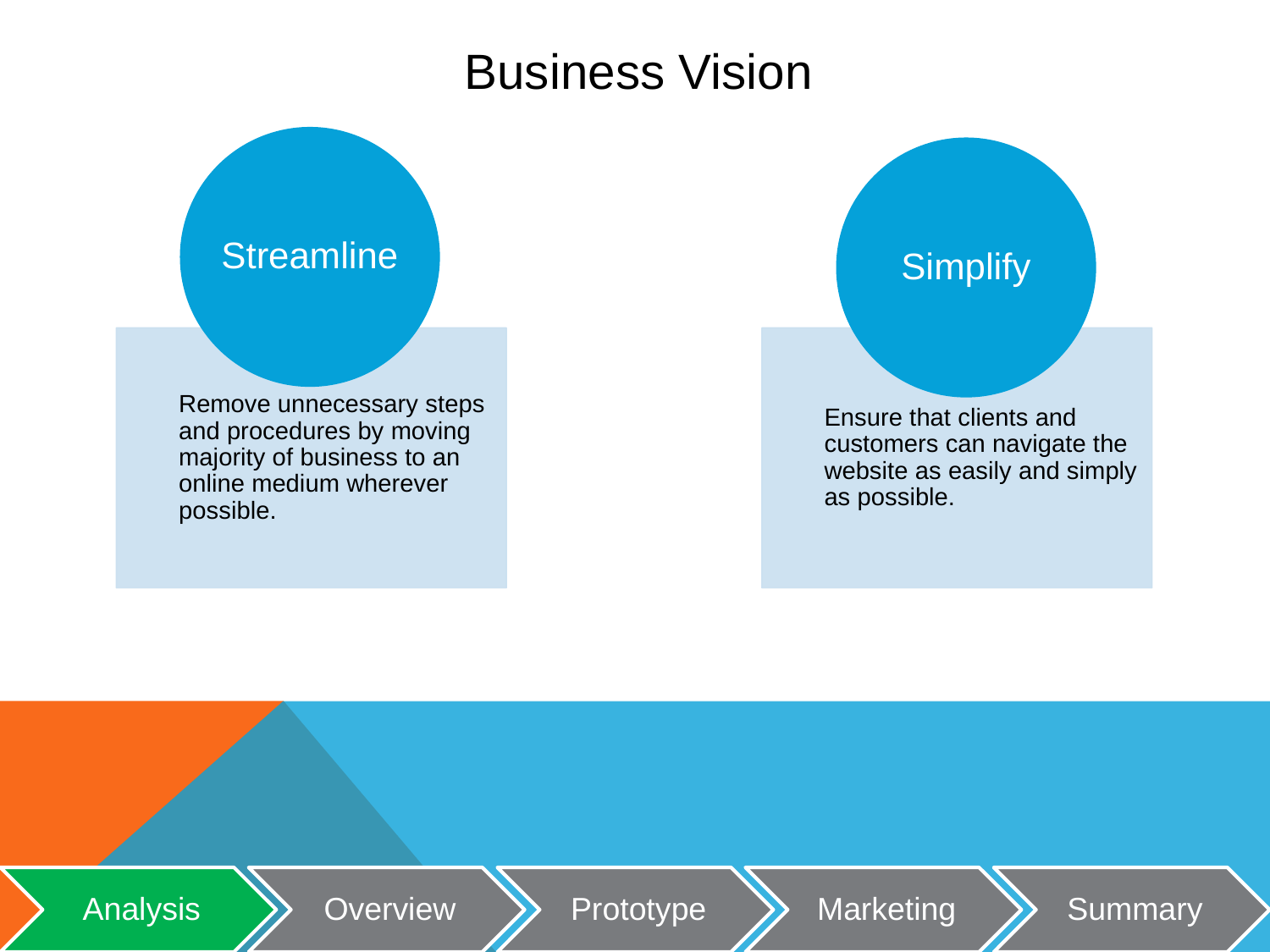

# Business Vision

Streamline
Simplify

Remove unnecessary steps and procedures by moving majority of business to an online medium wherever possible.

Ensure that clients and customers can navigate the website as easily and simply as possible.

Analysis

Overview

Prototype

Marketing

Summary